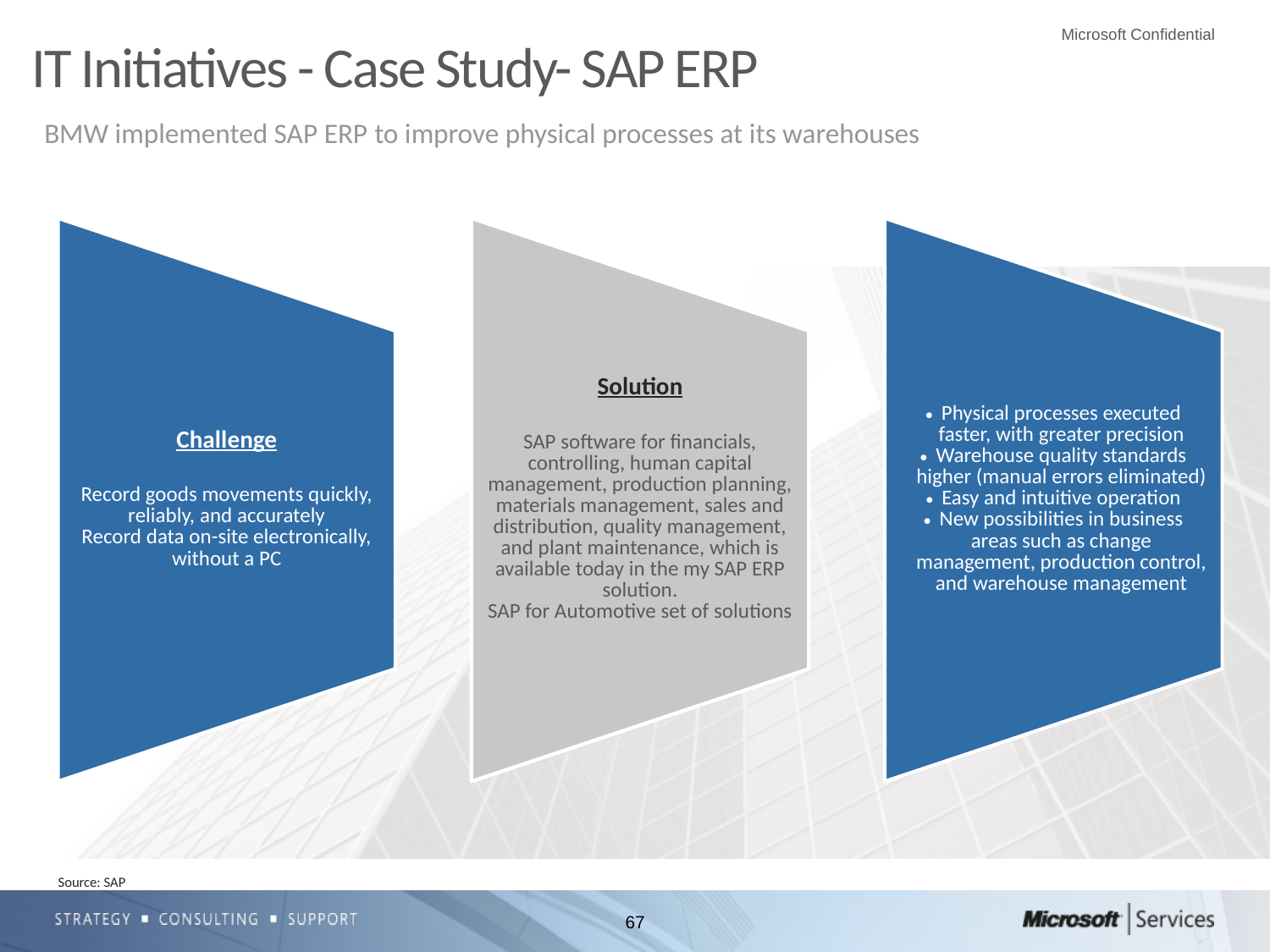

IT Initiatives - Case Study- SAP ERP
BMW implemented SAP ERP to improve physical processes at its warehouses
Challenge
Record goods movements quickly, reliably, and accurately
Record data on-site electronically, without a PC
Solution
SAP software for financials, controlling, human capital management, production planning, materials management, sales and distribution, quality management, and plant maintenance, which is available today in the my SAP ERP solution.
SAP for Automotive set of solutions
Physical processes executed faster, with greater precision
Warehouse quality standards higher (manual errors eliminated)
Easy and intuitive operation
New possibilities in business areas such as change management, production control, and warehouse management
Source: SAP